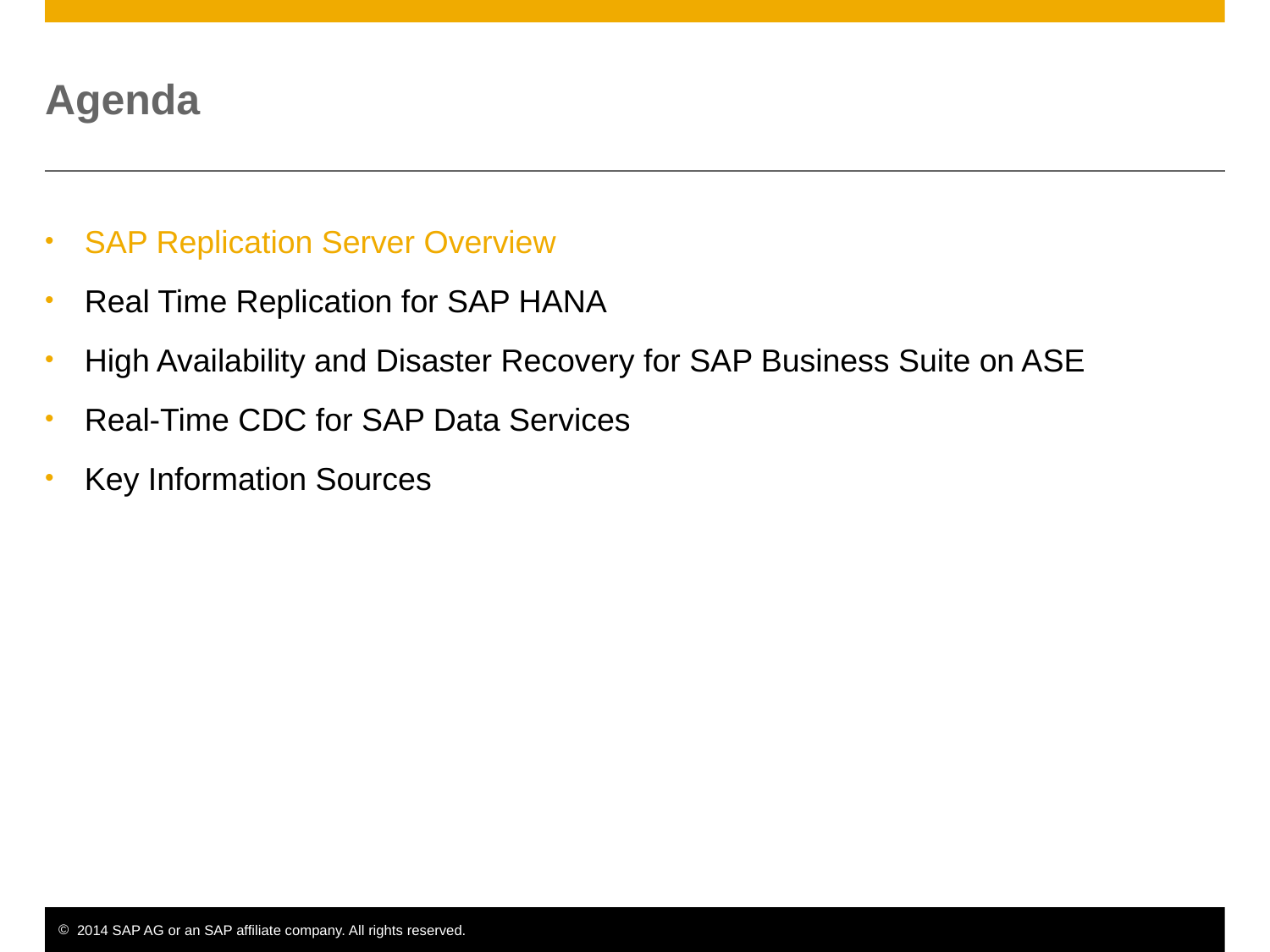

# Agenda
SAP Replication Server Overview
Real Time Replication for SAP HANA
High Availability and Disaster Recovery for SAP Business Suite on ASE
Real-Time CDC for SAP Data Services
Key Information Sources